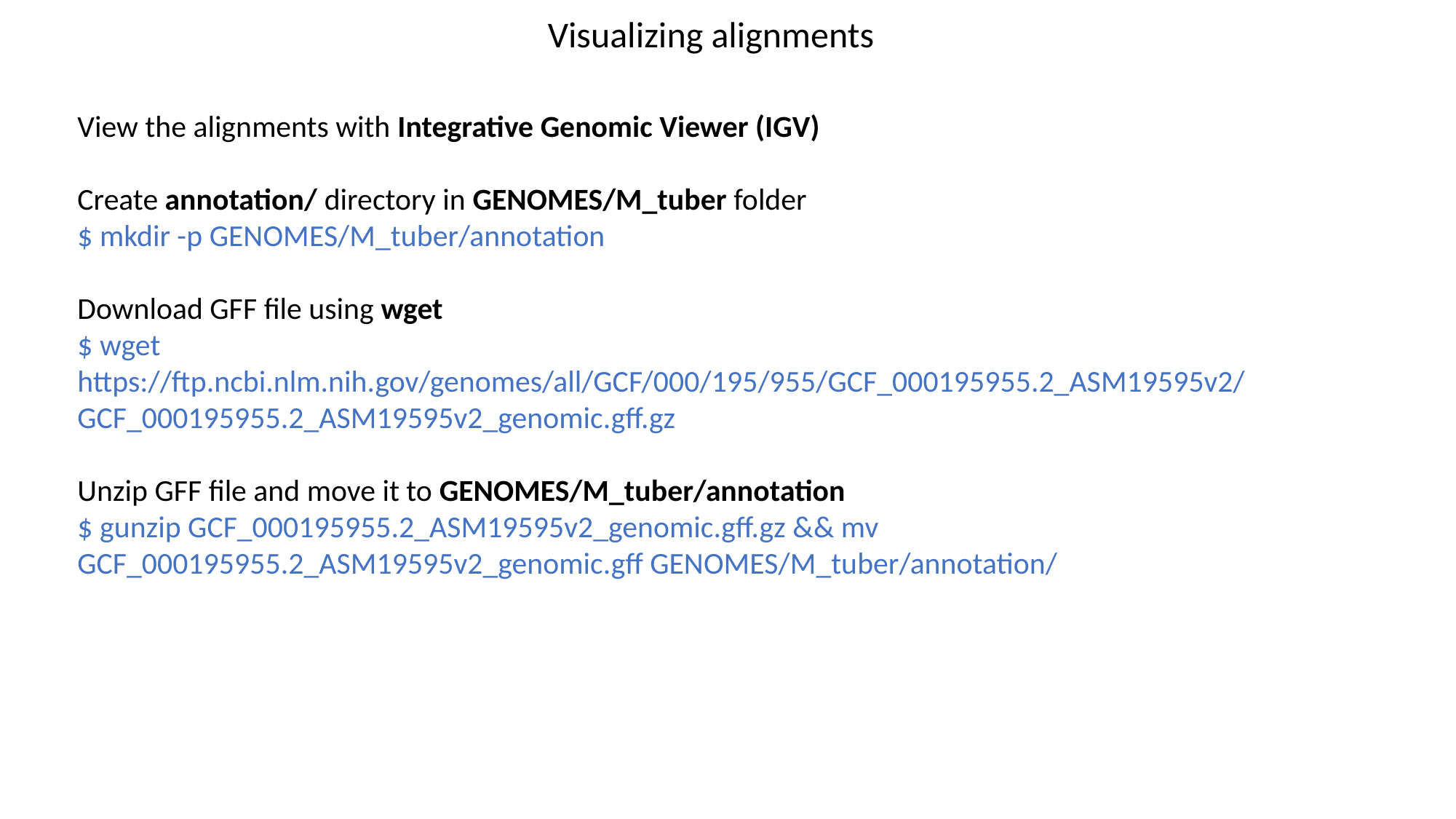

Visualizing alignments

View the alignments with Integrative Genomic Viewer (IGV)

Create annotation/ directory in GENOMES/M_tuber folder
$ mkdir -p GENOMES/M_tuber/annotation

Download GFF file using wget
$ wget https://ftp.ncbi.nlm.nih.gov/genomes/all/GCF/000/195/955/GCF_000195955.2_ASM19595v2/GCF_000195955.2_ASM19595v2_genomic.gff.gz

Unzip GFF file and move it to GENOMES/M_tuber/annotation
$ gunzip GCF_000195955.2_ASM19595v2_genomic.gff.gz && mv GCF_000195955.2_ASM19595v2_genomic.gff GENOMES/M_tuber/annotation/